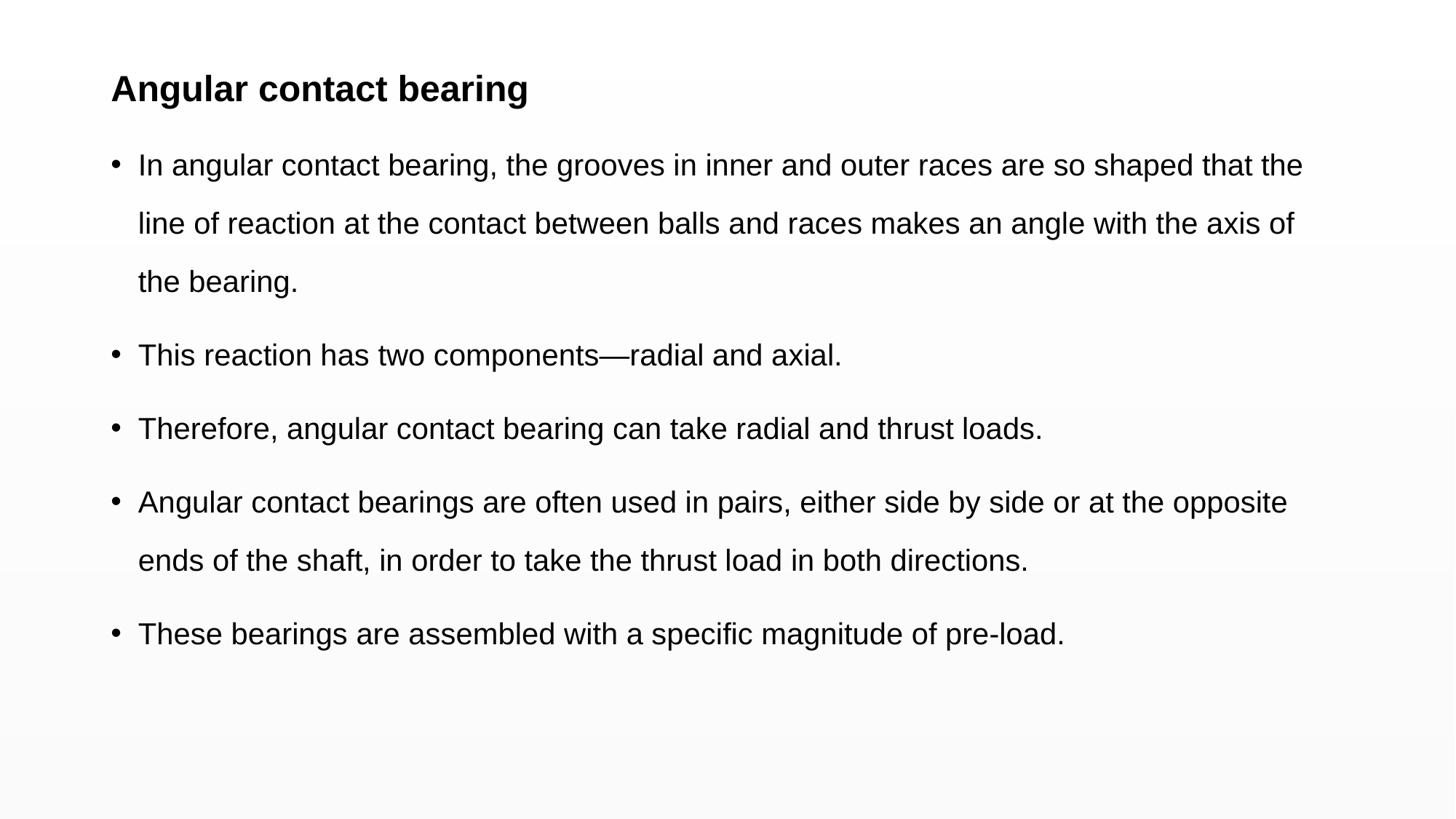

Angular contact bearing
In angular contact bearing, the grooves in inner and outer races are so shaped that the line of reaction at the contact between balls and races makes an angle with the axis of the bearing.
This reaction has two components—radial and axial.
Therefore, angular contact bearing can take radial and thrust loads.
Angular contact bearings are often used in pairs, either side by side or at the opposite ends of the shaft, in order to take the thrust load in both directions.
These bearings are assembled with a specific magnitude of pre-load.